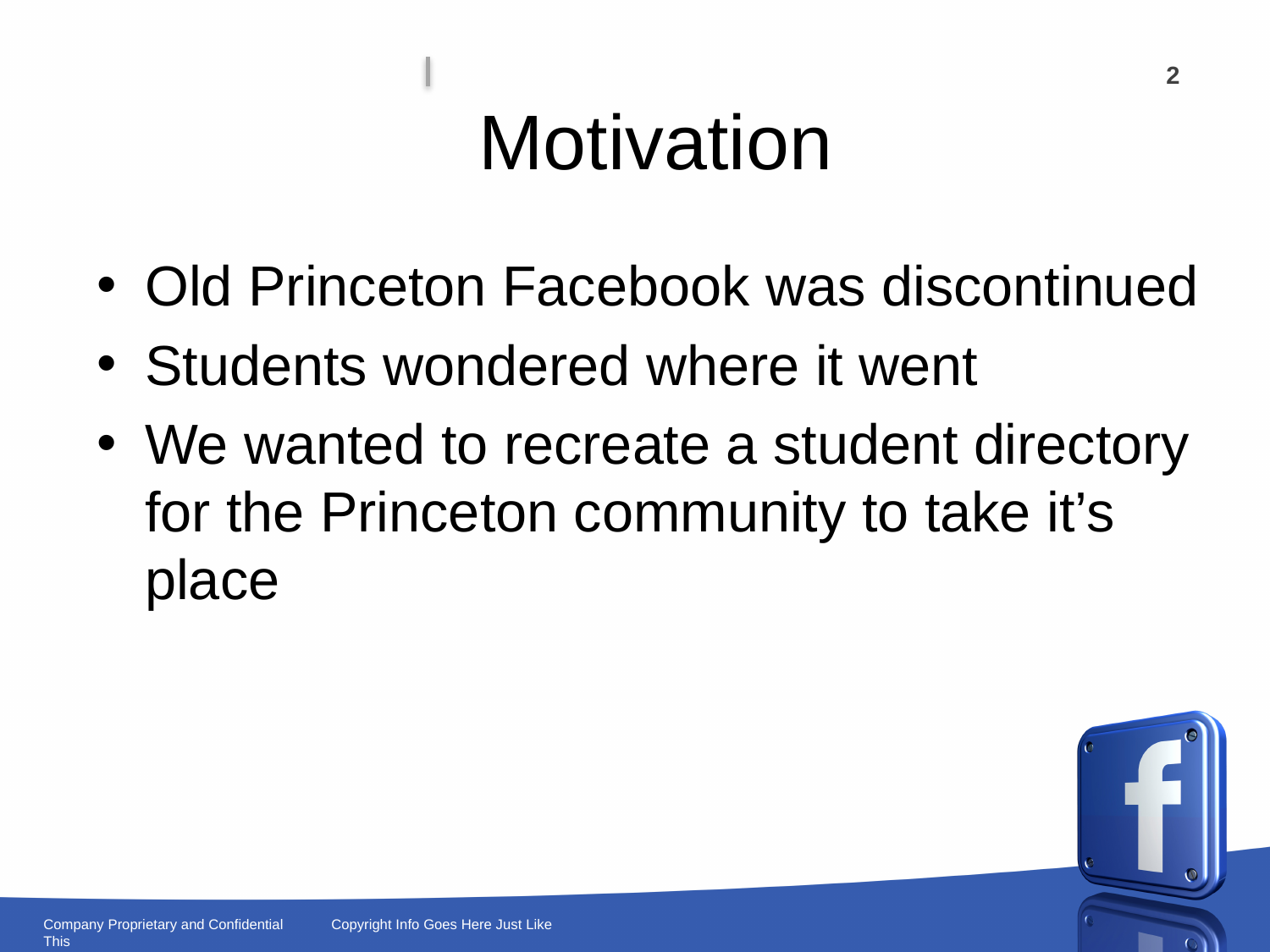

Motivation
Old Princeton Facebook was discontinued
Students wondered where it went
We wanted to recreate a student directory for the Princeton community to take it’s place